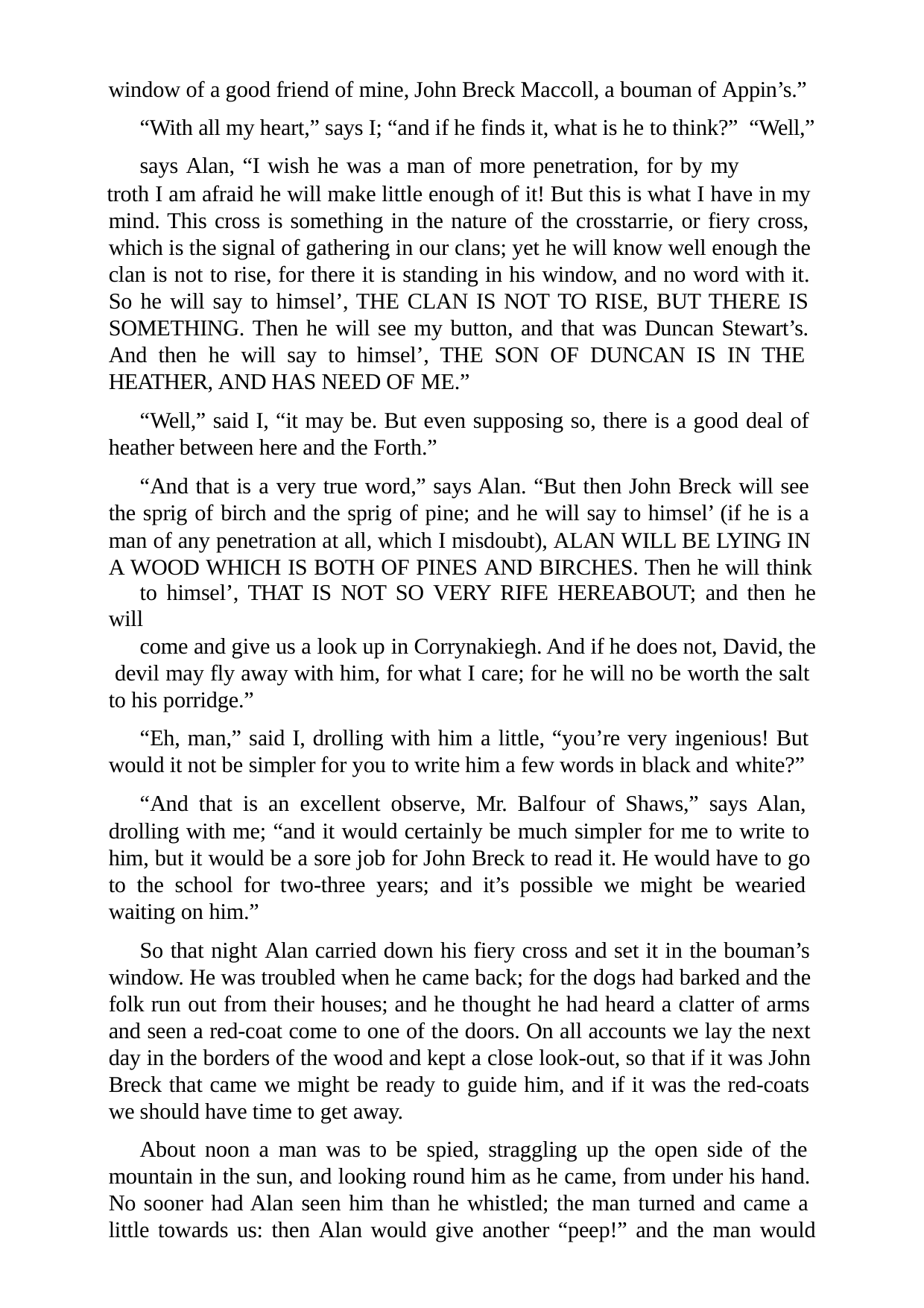

window of a good friend of mine, John Breck Maccoll, a bouman of Appin’s.”  “With all my heart,” says I; “and if he finds it, what is he to think?”  “Well,” says Alan, “I wish he was a man of more penetration, for by my
troth I am afraid he will make little enough of it! But this is what I have in my  mind. This cross is something in the nature of the crosstarrie, or fiery cross,  which is the signal of gathering in our clans; yet he will know well enough the  clan is not to rise, for there it is standing in his window, and no word with it.  So he will say to himsel’, THE CLAN IS NOT TO RISE, BUT THERE IS  SOMETHING. Then he will see my button, and that was Duncan Stewart’s.  And then he will say to himsel’, THE SON OF DUNCAN IS IN THE  HEATHER, AND HAS NEED OF ME.”
“Well,” said I, “it may be. But even supposing so, there is a good deal of  heather between here and the Forth.”
“And that is a very true word,” says Alan. “But then John Breck will see  the sprig of birch and the sprig of pine; and he will say to himsel’ (if he is a  man of any penetration at all, which I misdoubt), ALAN WILL BE LYING IN  A WOOD WHICH IS BOTH OF PINES AND BIRCHES. Then he will think
to himsel’, THAT IS NOT SO VERY RIFE HEREABOUT; and then he will
come and give us a look up in Corrynakiegh. And if he does not, David, the  devil may fly away with him, for what I care; for he will no be worth the salt  to his porridge.”
“Eh, man,” said I, drolling with him a little, “you’re very ingenious! But  would it not be simpler for you to write him a few words in black and white?”
“And that is an excellent observe, Mr. Balfour of Shaws,” says Alan,  drolling with me; “and it would certainly be much simpler for me to write to  him, but it would be a sore job for John Breck to read it. He would have to go  to the school for two-three years; and it’s possible we might be wearied  waiting on him.”
So that night Alan carried down his fiery cross and set it in the bouman’s  window. He was troubled when he came back; for the dogs had barked and the  folk run out from their houses; and he thought he had heard a clatter of arms  and seen a red-coat come to one of the doors. On all accounts we lay the next  day in the borders of the wood and kept a close look-out, so that if it was John  Breck that came we might be ready to guide him, and if it was the red-coats  we should have time to get away.
About noon a man was to be spied, straggling up the open side of the  mountain in the sun, and looking round him as he came, from under his hand.  No sooner had Alan seen him than he whistled; the man turned and came a  little towards us: then Alan would give another “peep!” and the man would